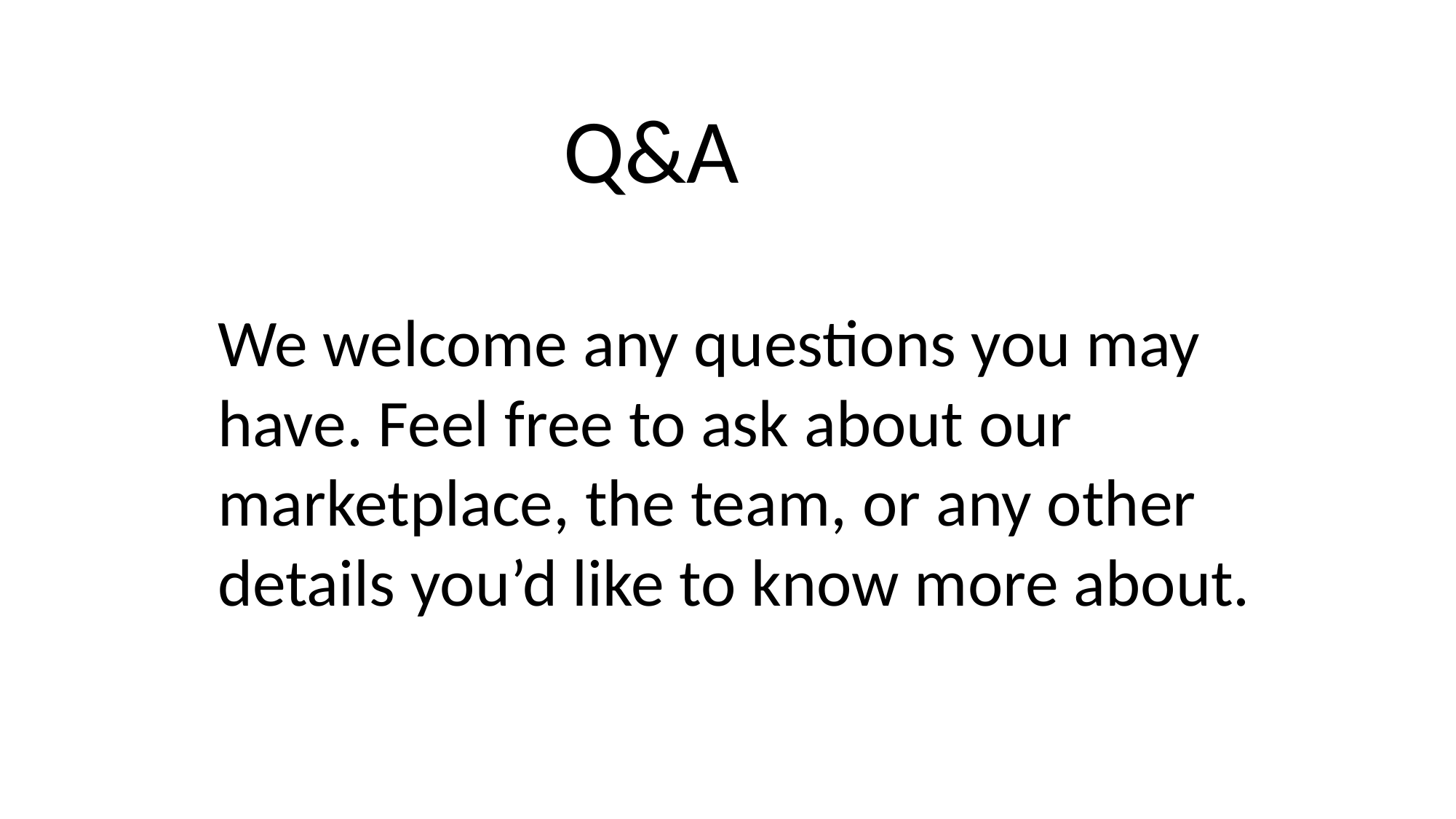

Q&A
We welcome any questions you may have. Feel free to ask about our marketplace, the team, or any other details you’d like to know more about.